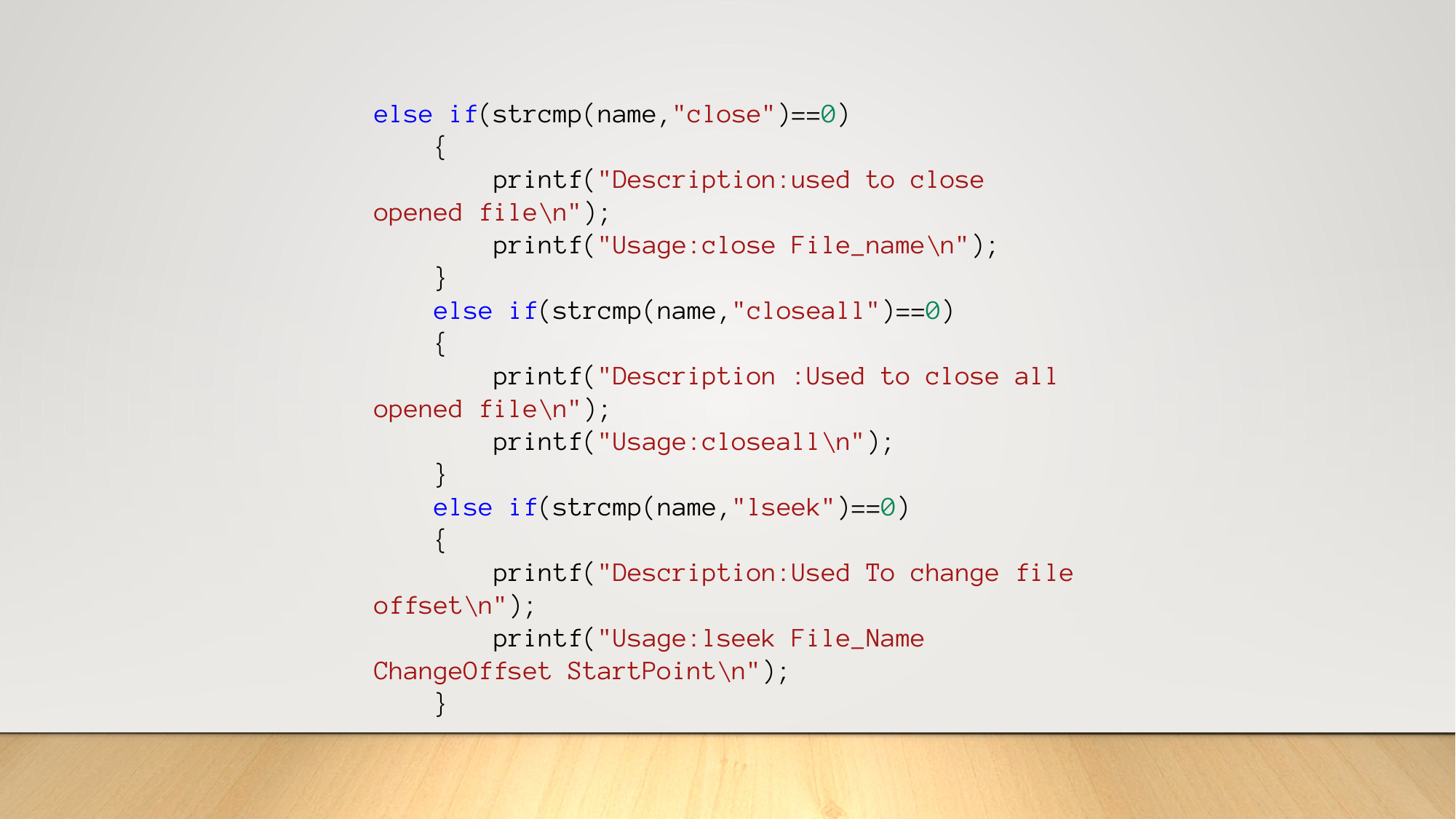

else if(strcmp(name,"close")==0)
    {
        printf("Description:used to close opened file\n");
        printf("Usage:close File_name\n");
    }
    else if(strcmp(name,"closeall")==0)
    {
        printf("Description :Used to close all opened file\n");
        printf("Usage:closeall\n");
    }
    else if(strcmp(name,"lseek")==0)
    {
        printf("Description:Used To change file offset\n");
        printf("Usage:lseek File_Name ChangeOffset StartPoint\n");
    }